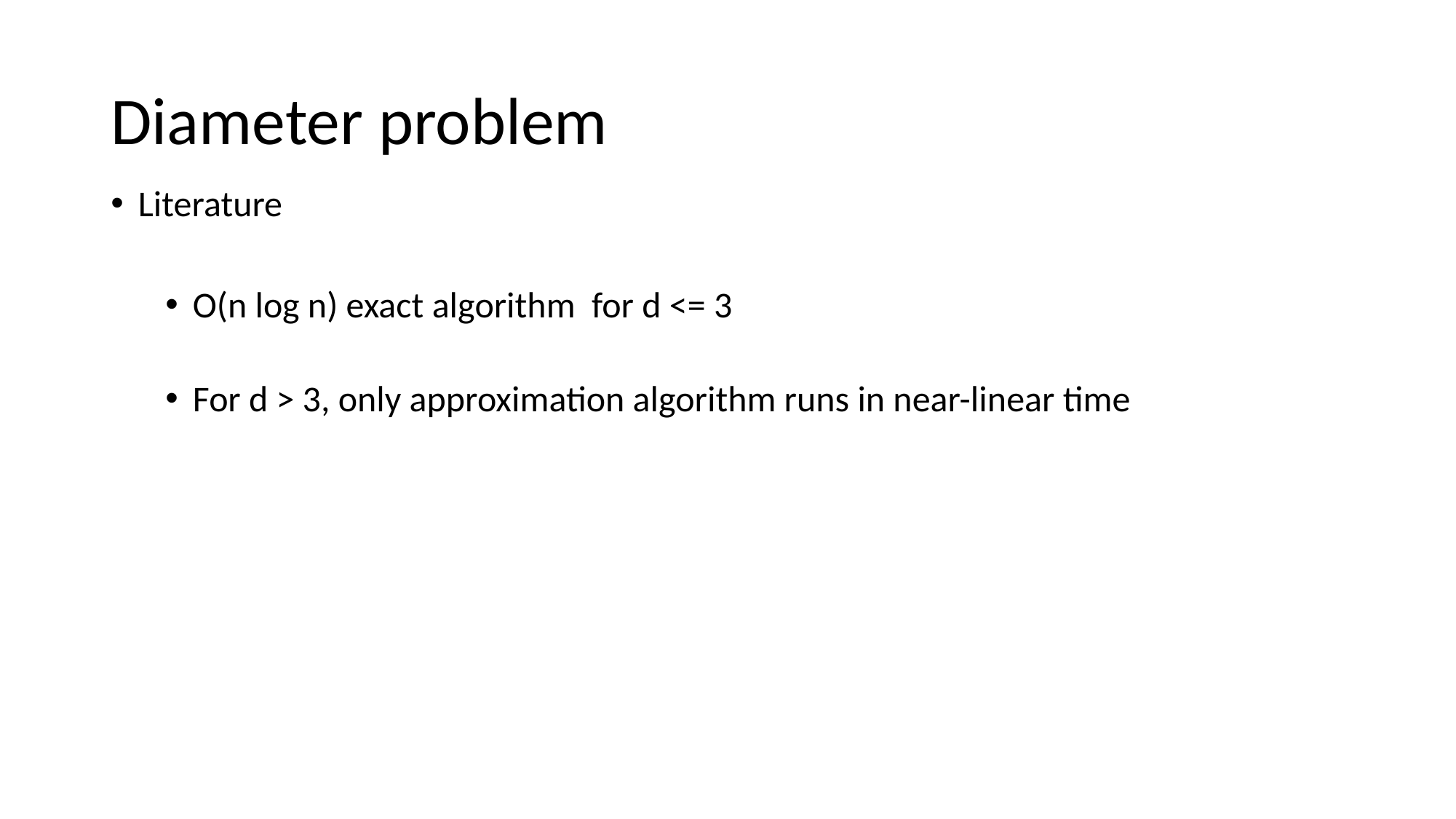

# Diameter problem
Literature

O(n log n) exact algorithm  for d <= 3

For d > 3, only approximation algorithm runs in near-linear time